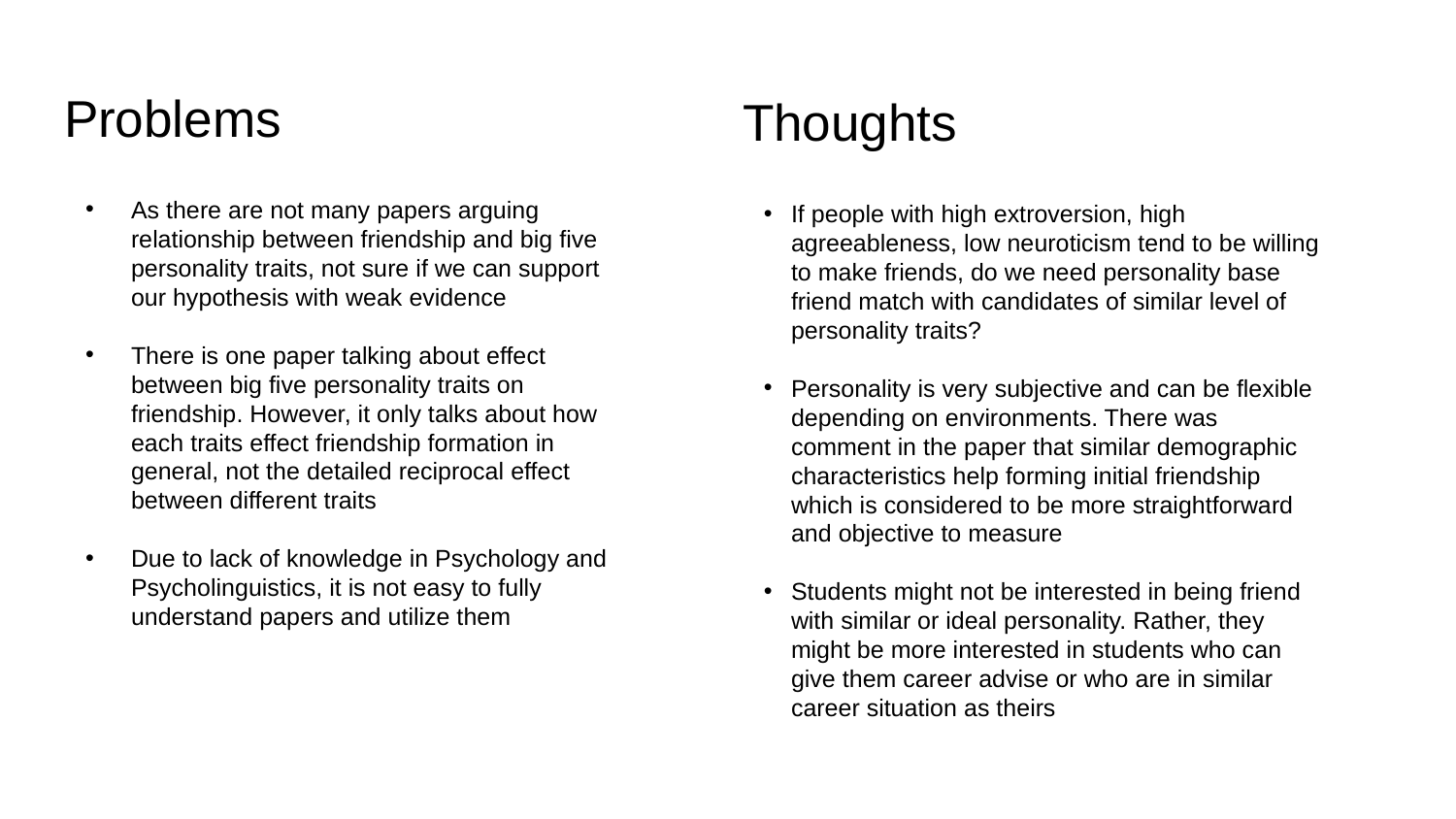

# Problems
Thoughts
As there are not many papers arguing relationship between friendship and big five personality traits, not sure if we can support our hypothesis with weak evidence

There is one paper talking about effect between big five personality traits on friendship. However, it only talks about how each traits effect friendship formation in general, not the detailed reciprocal effect between different traits

Due to lack of knowledge in Psychology and Psycholinguistics, it is not easy to fully understand papers and utilize them

If people with high extroversion, high agreeableness, low neuroticism tend to be willing to make friends, do we need personality base friend match with candidates of similar level of personality traits?

Personality is very subjective and can be flexible depending on environments. There was comment in the paper that similar demographic characteristics help forming initial friendship which is considered to be more straightforward and objective to measure

Students might not be interested in being friend with similar or ideal personality. Rather, they might be more interested in students who can give them career advise or who are in similar career situation as theirs